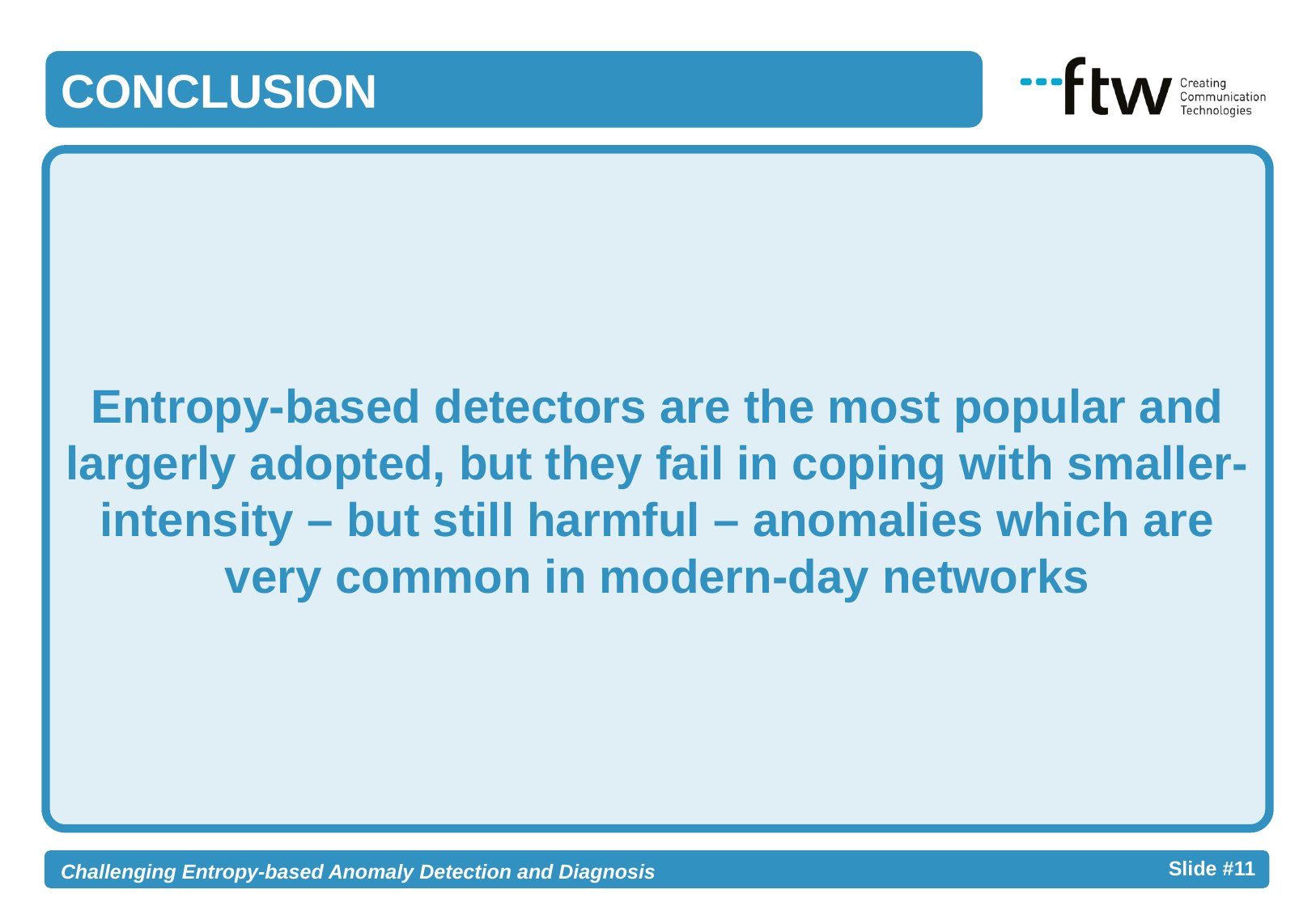

CONCLUSION
111
Entropy-based detectors are the most popular and largerly adopted, but they fail in coping with smaller-intensity – but still harmful – anomalies which are very common in modern-day networks
- 11 -
Challenging Entropy-based Anomaly Detection and Diagnosis Slide #11